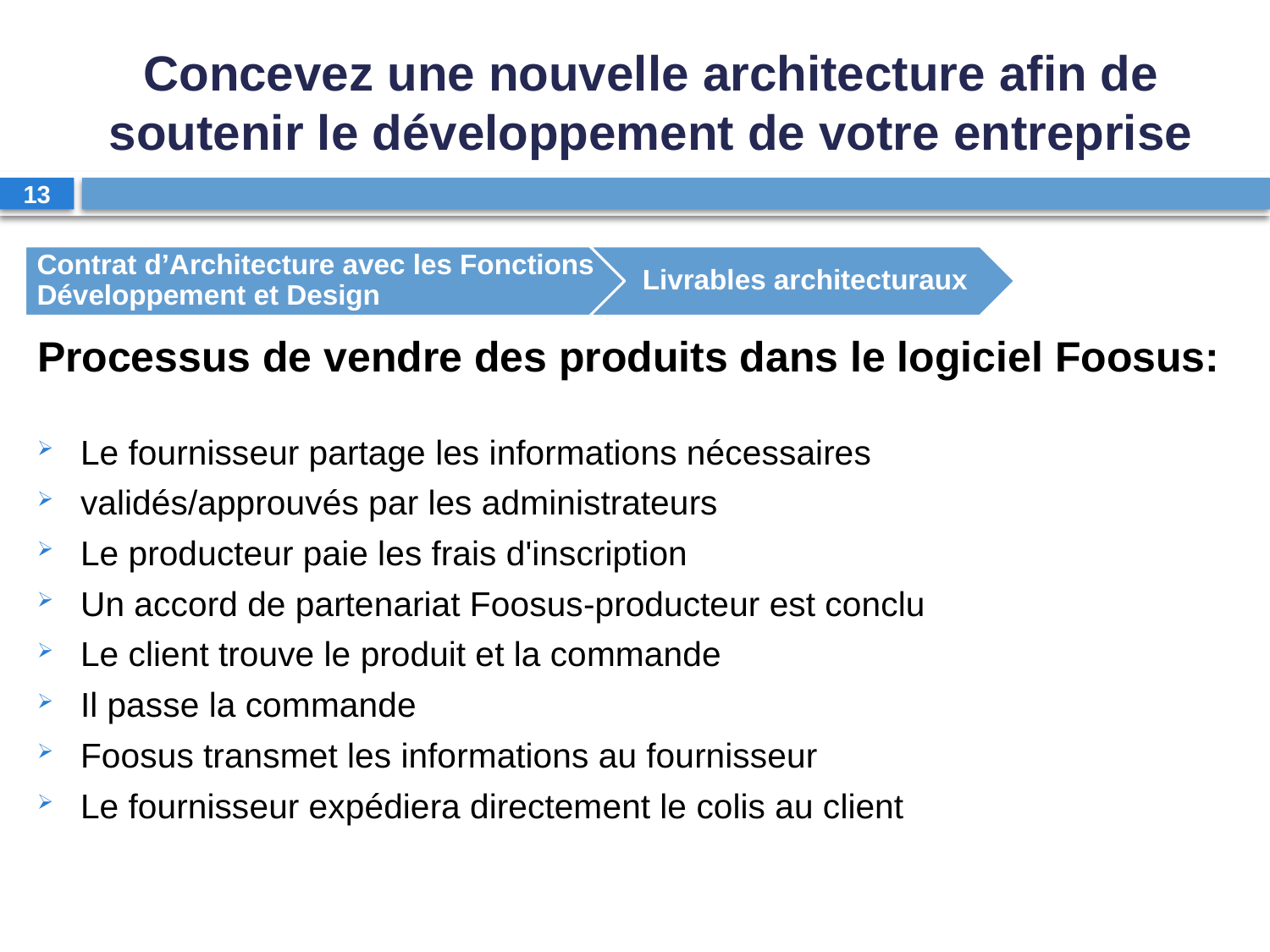

# Concevez une nouvelle architecture afin de soutenir le développement de votre entreprise
13

Processus de vendre des produits dans le logiciel Foosus:

Le fournisseur partage les informations nécessaires
validés/approuvés par les administrateurs
Le producteur paie les frais d'inscription
Un accord de partenariat Foosus-producteur est conclu
Le client trouve le produit et la commande
Il passe la commande
Foosus transmet les informations au fournisseur
Le fournisseur expédiera directement le colis au client

Contrat d’Architecture avec les Fonctions Développement et Design
Livrables architecturaux